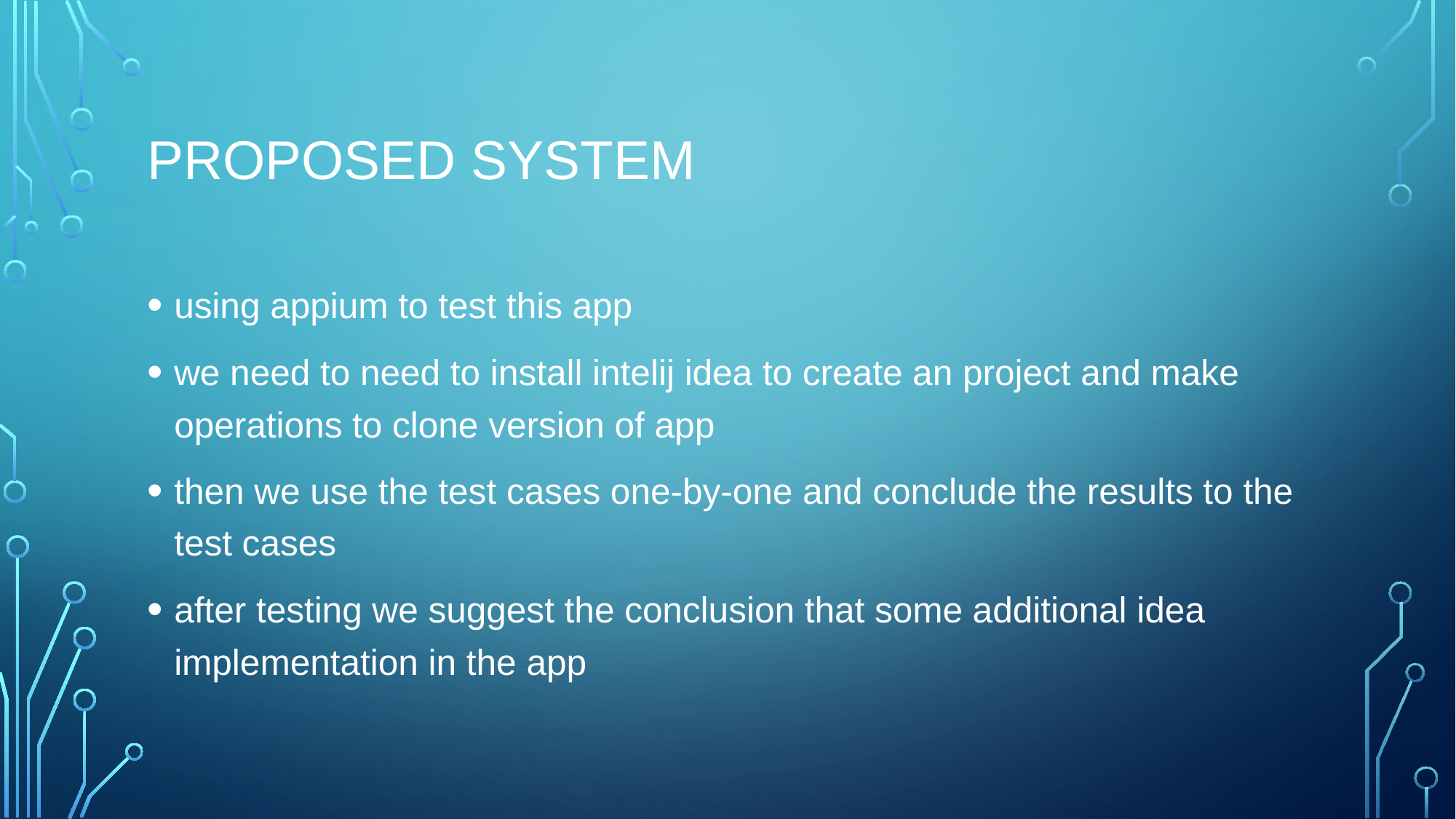

# PROPOSED SYSTEM
using appium to test this app
we need to need to install intelij idea to create an project and make operations to clone version of app
then we use the test cases one-by-one and conclude the results to the test cases
after testing we suggest the conclusion that some additional idea implementation in the app